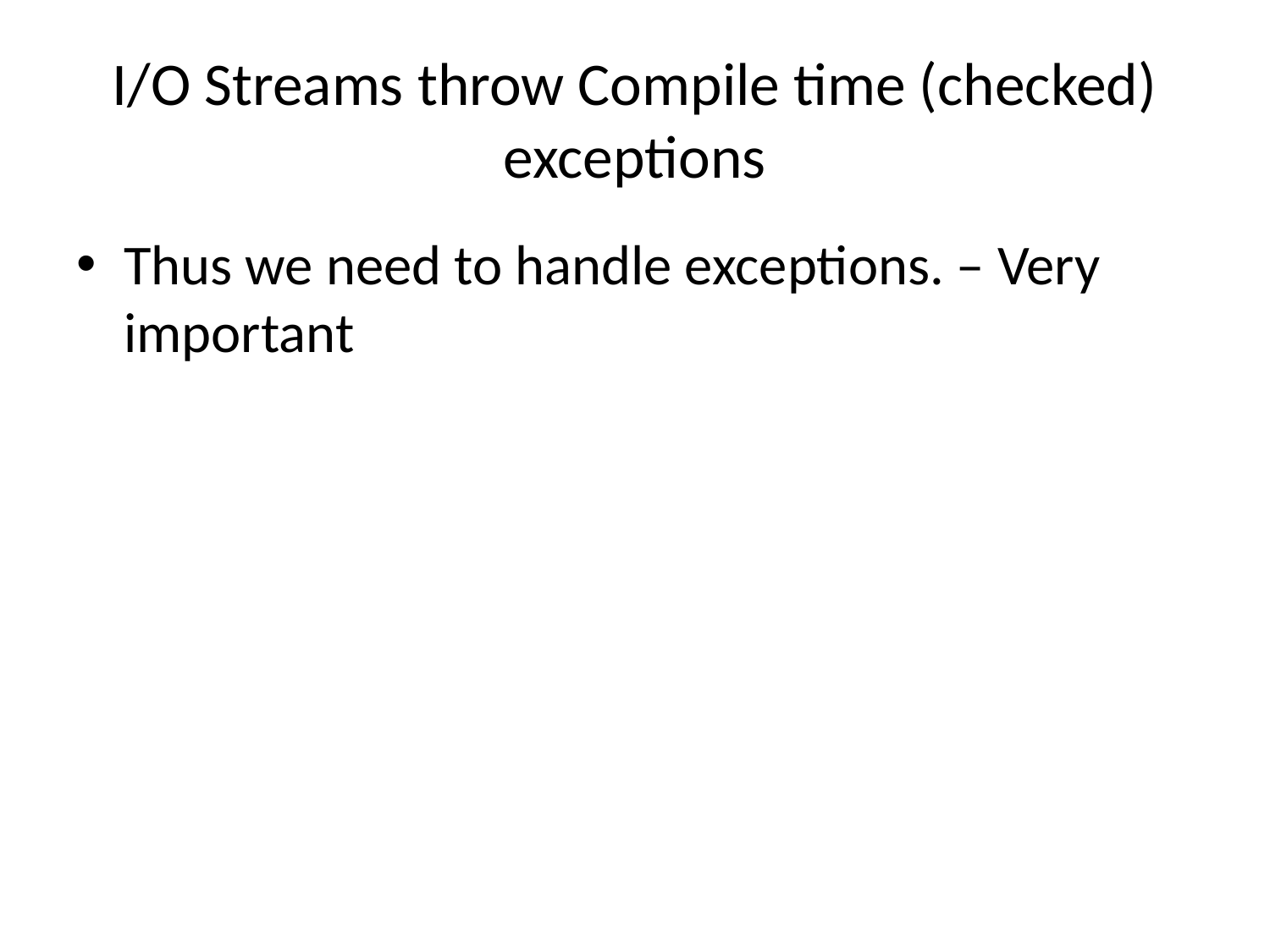

# I/O Streams throw Compile time (checked) exceptions
Thus we need to handle exceptions. – Very important